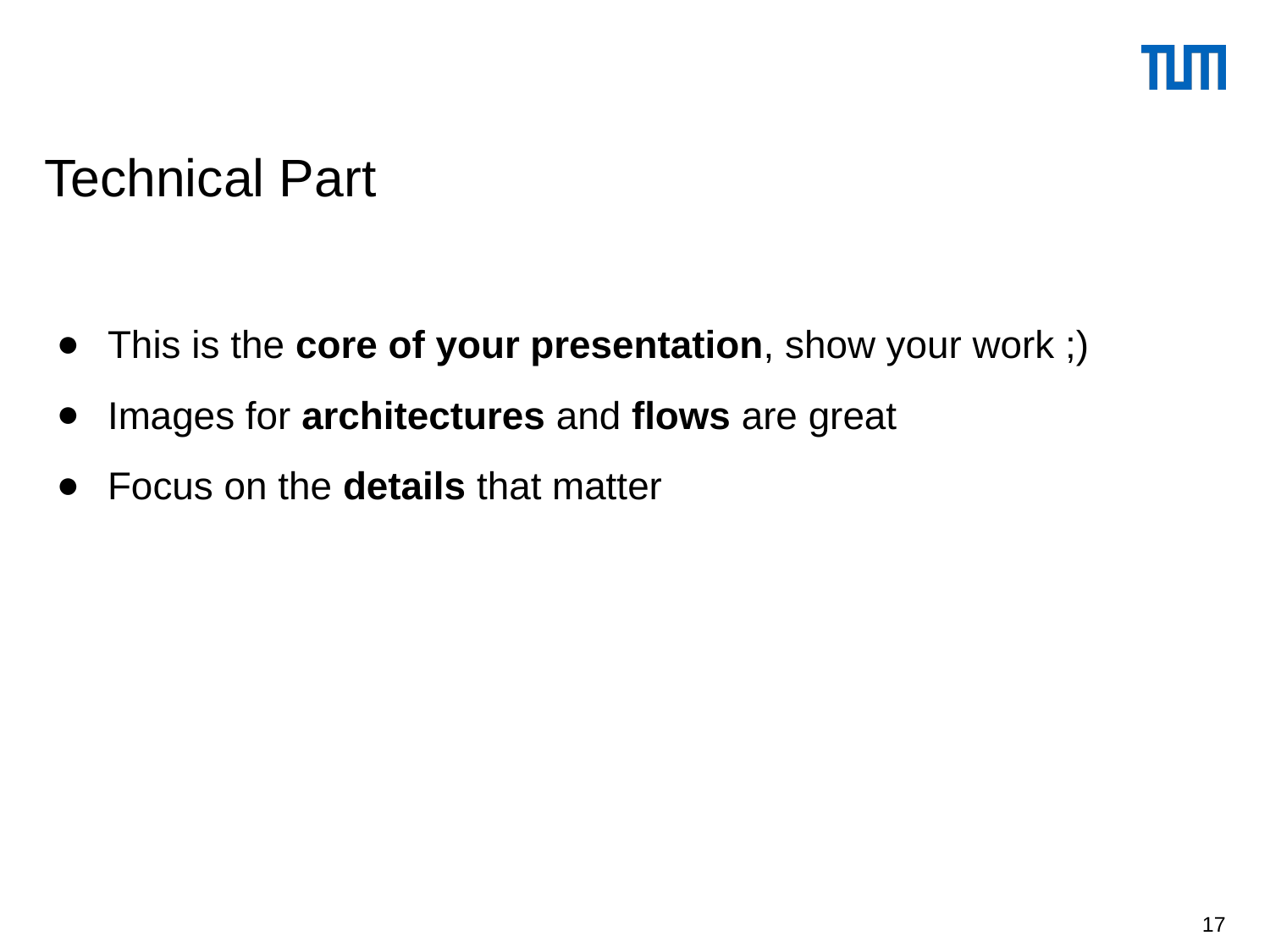

Technical Part
This is the core of your presentation, show your work ;)
Images for architectures and flows are great
Focus on the details that matter

17